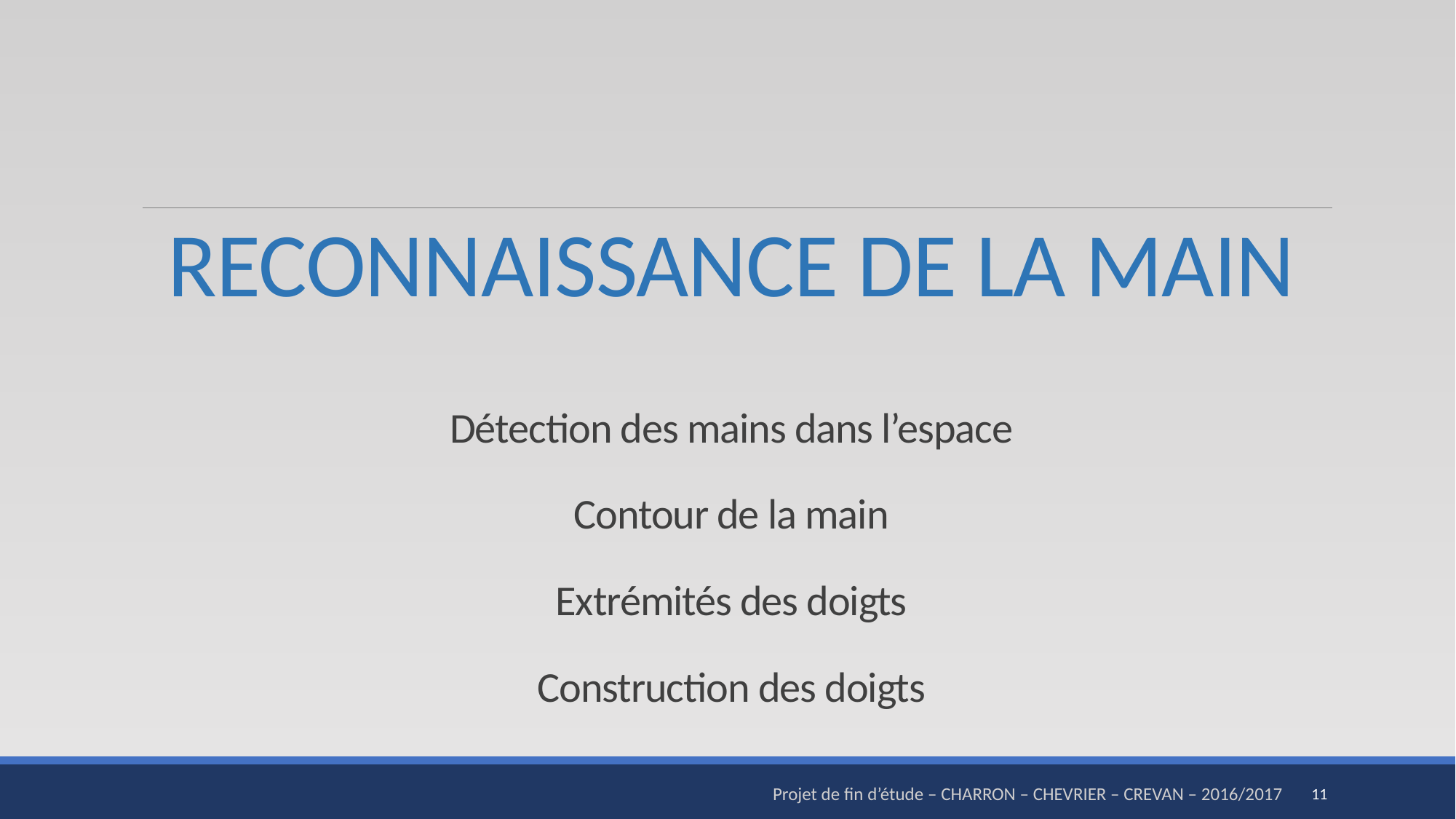

# RECONNAISSANCE DE LA MAIN Détection des mains dans l’espace Contour de la main Extrémités des doigts Construction des doigts
11
Projet de fin d’étude – CHARRON – CHEVRIER – CREVAN – 2016/2017